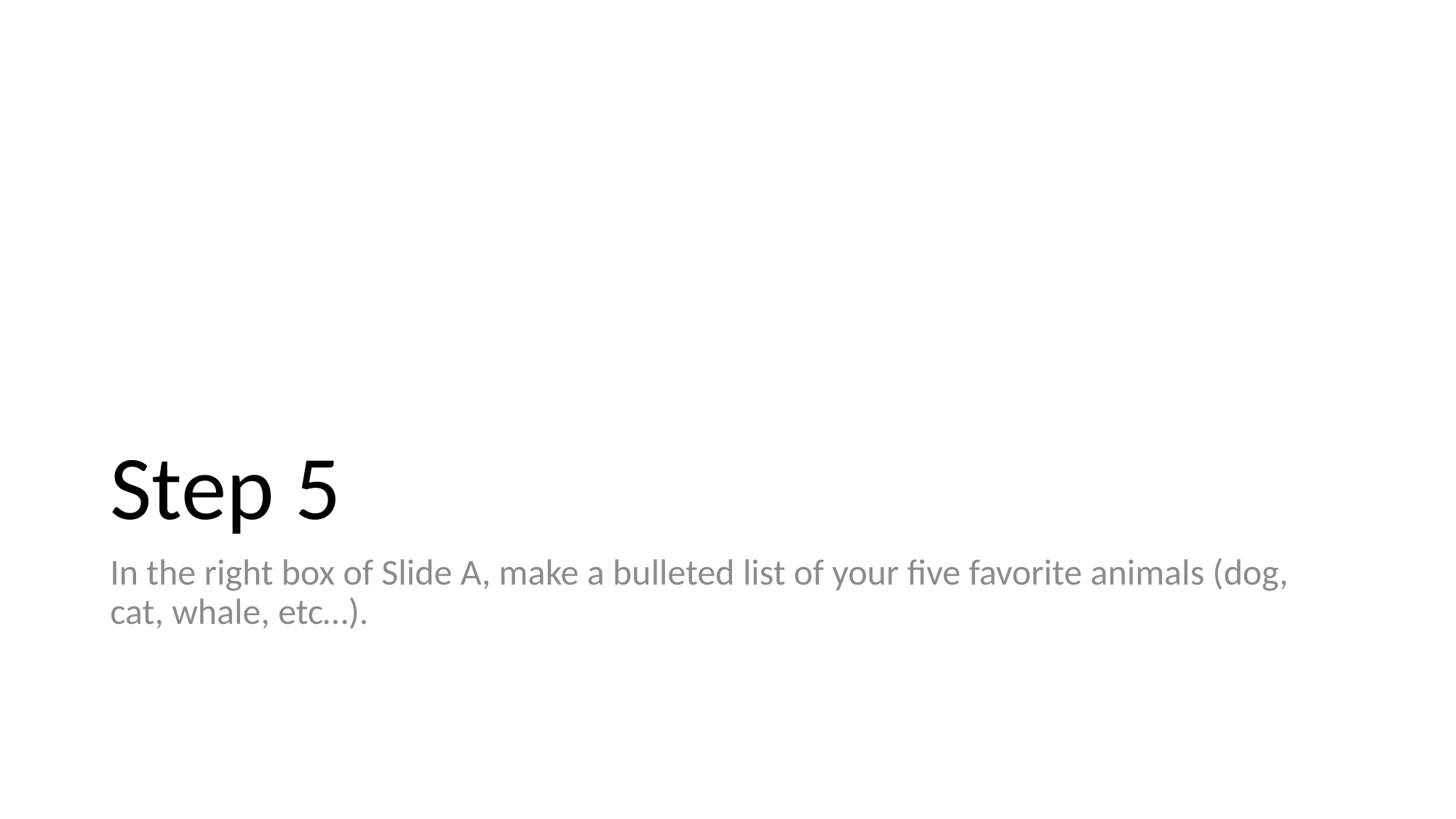

# Step 5
In the right box of Slide A, make a bulleted list of your five favorite animals (dog, cat, whale, etc…).